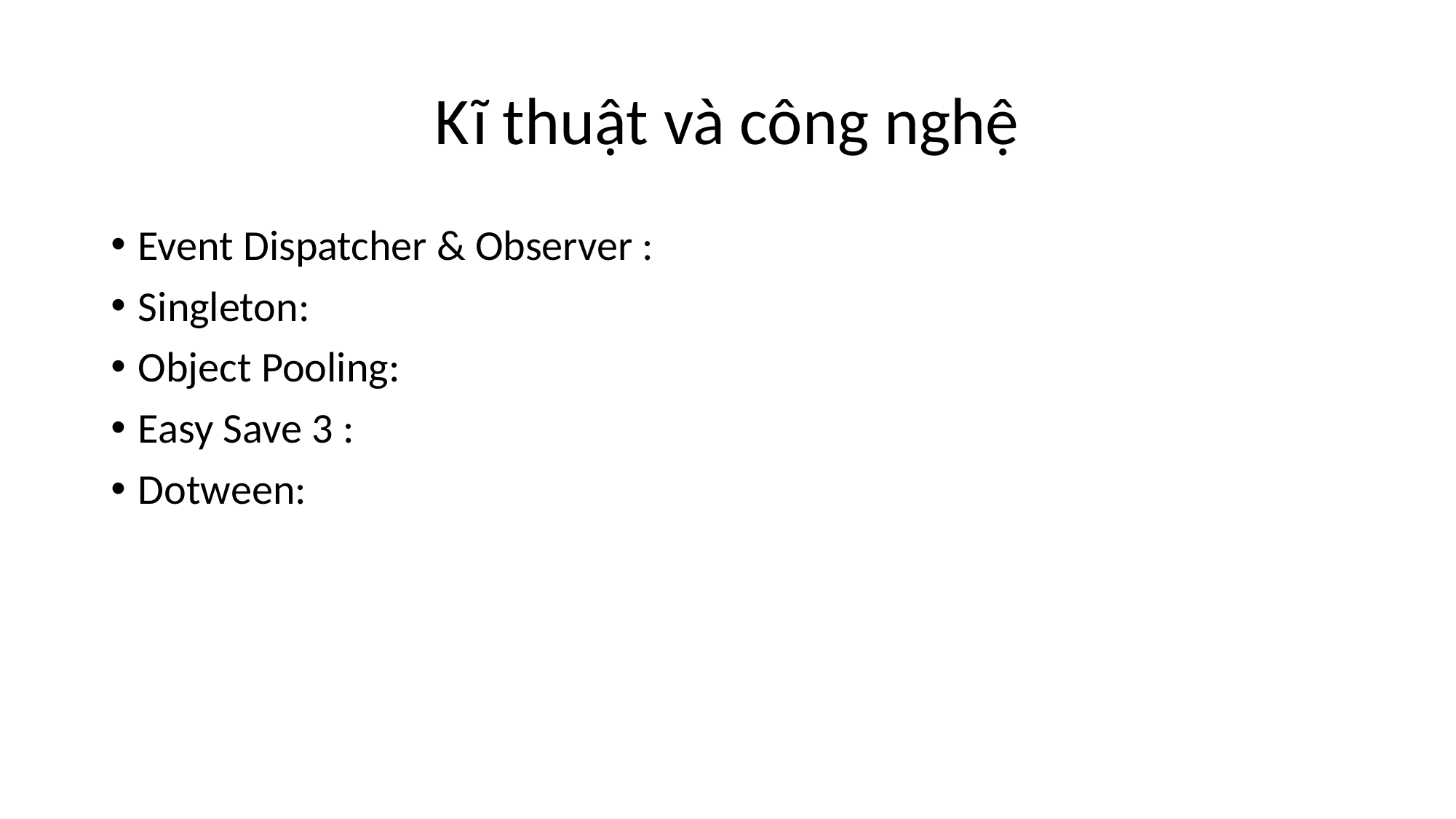

# Kĩ thuật và công nghệ
Event Dispatcher & Observer :
Singleton:
Object Pooling:
Easy Save 3 :
Dotween: